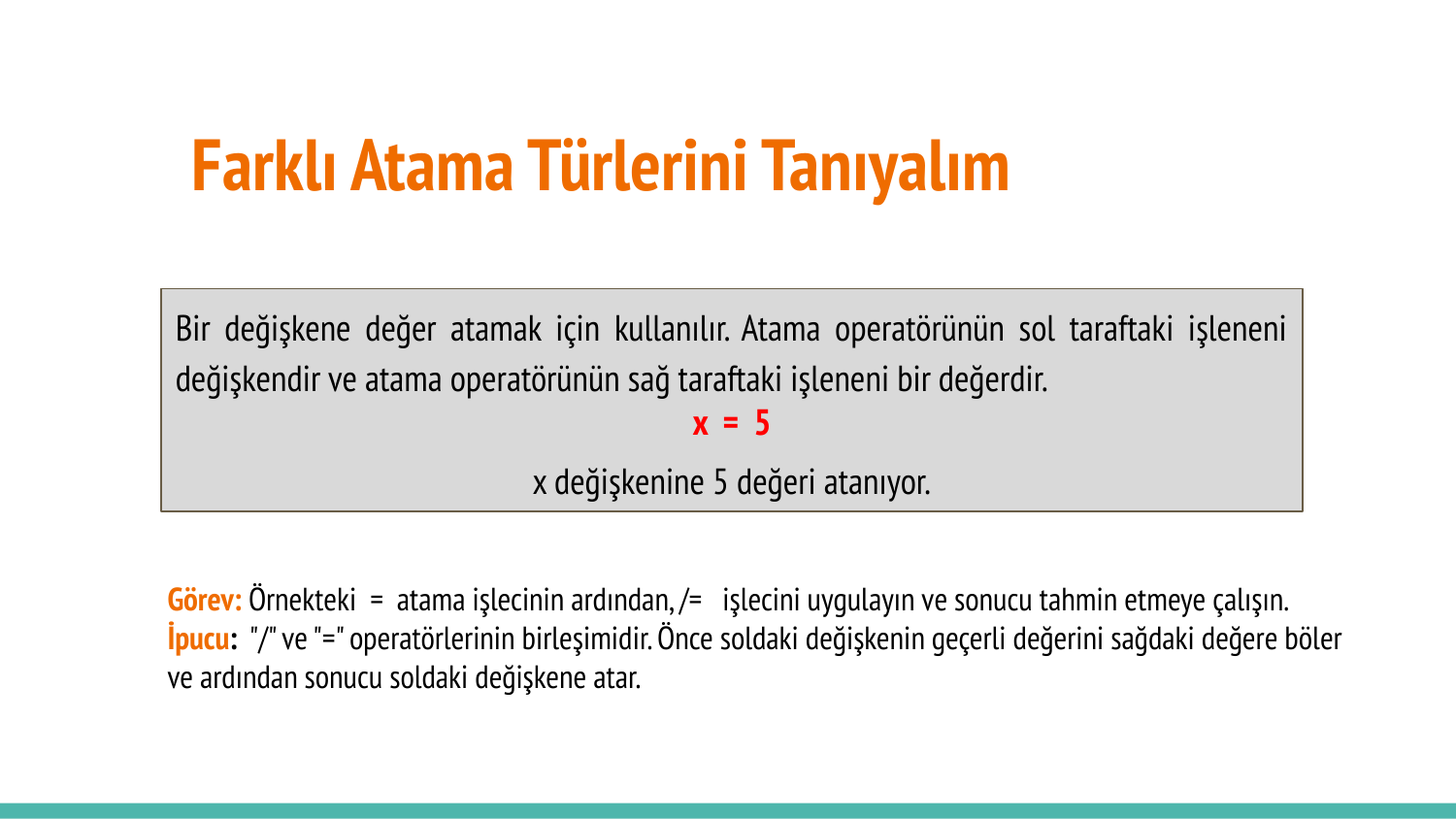

# Farklı Atama Türlerini Tanıyalım

Bir değişkene değer atamak için kullanılır. Atama operatörünün sol taraftaki işleneni değişkendir ve atama operatörünün sağ taraftaki işleneni bir değerdir.
x  =  5
x değişkenine 5 değeri atanıyor.
Görev: Örnekteki  =  atama işlecinin ardından, /=   işlecini uygulayın ve sonucu tahmin etmeye çalışın.
İpucu:  "/" ve "=" operatörlerinin birleşimidir. Önce soldaki değişkenin geçerli değerini sağdaki değere böler ve ardından sonucu soldaki değişkene atar.